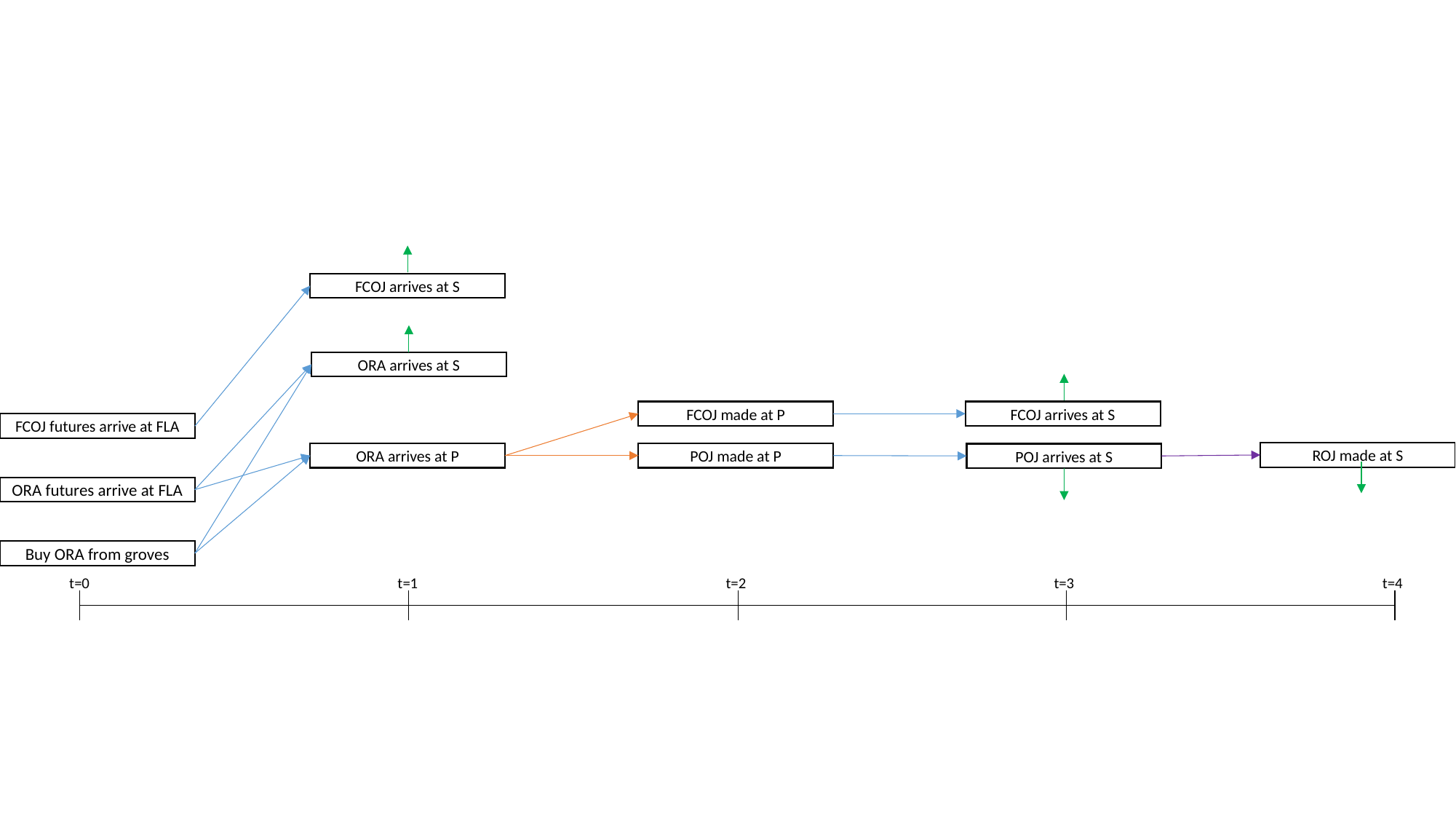

FCOJ arrives at S
ORA arrives at S
FCOJ made at P
FCOJ arrives at S
FCOJ futures arrive at FLA
ROJ made at S
ORA arrives at P
POJ made at P
POJ arrives at S
ORA futures arrive at FLA
Buy ORA from groves
t=1
t=2
t=3
t=4
t=0